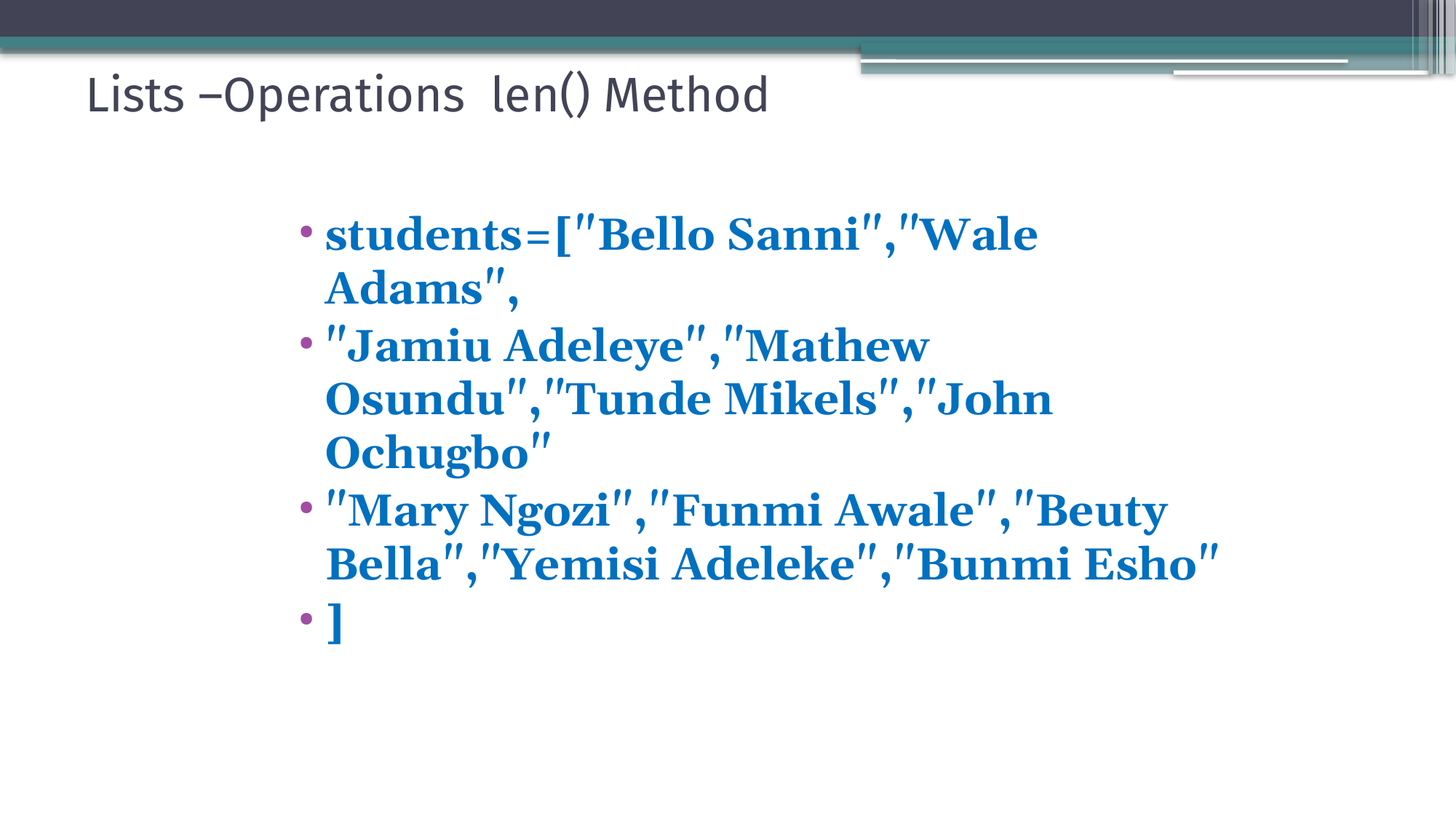

# Lists –Operations  len() Method
students=["Bello Sanni","Wale Adams",
"Jamiu Adeleye","Mathew Osundu","Tunde Mikels","John Ochugbo"
"Mary Ngozi","Funmi Awale","Beuty Bella","Yemisi Adeleke","Bunmi Esho"
]